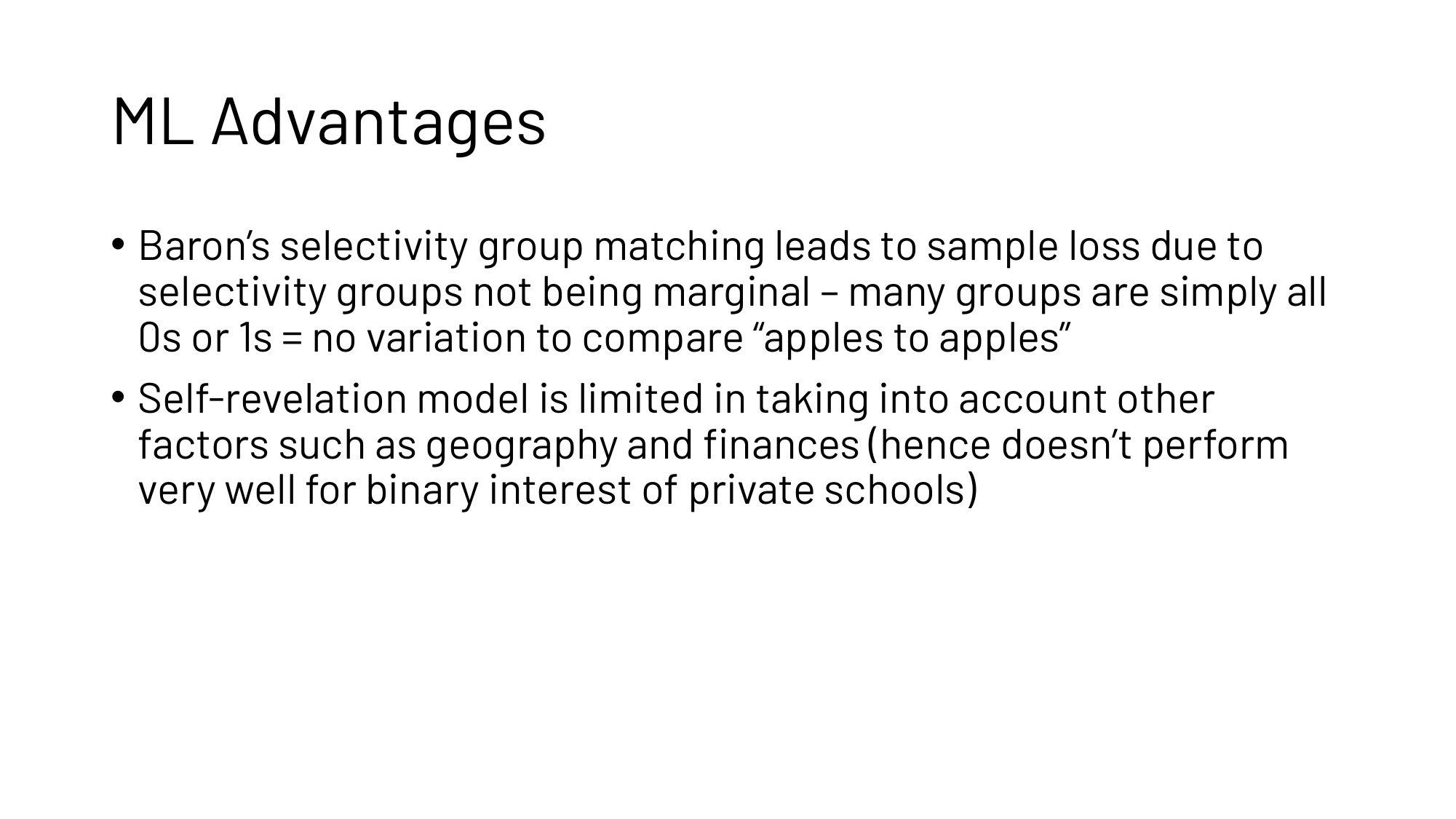

# ML Advantages
Baron’s selectivity group matching leads to sample loss due to selectivity groups not being marginal – many groups are simply all 0s or 1s = no variation to compare “apples to apples”
Self-revelation model is limited in taking into account other factors such as geography and finances (hence doesn’t perform very well for binary interest of private schools)